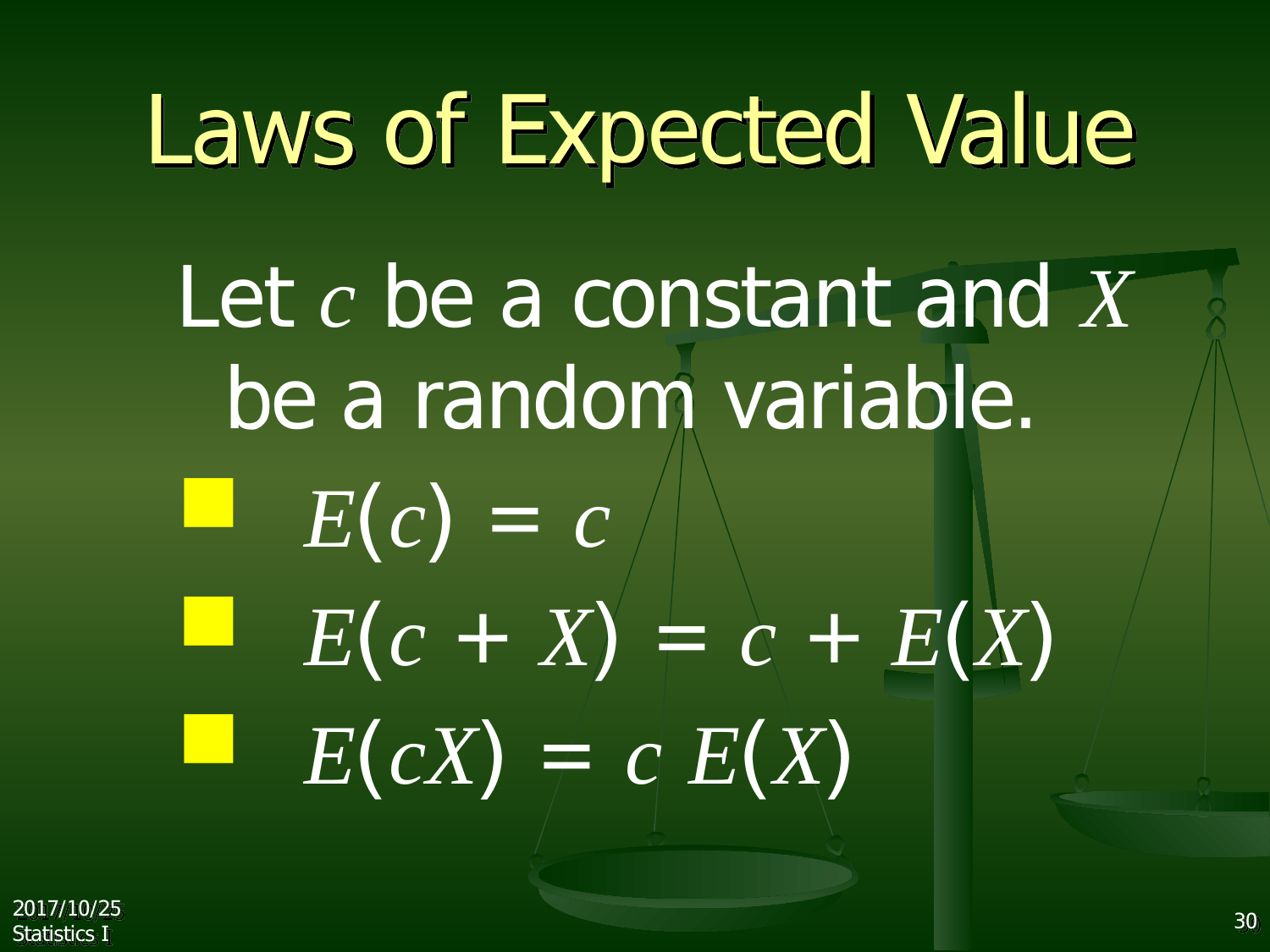

# Laws of Expected Value
Let c be a constant and X be a random variable.
E(c) = c
E(c + X) = c + E(X)
E(cX) = c E(X)
2017/10/25
Statistics I
30